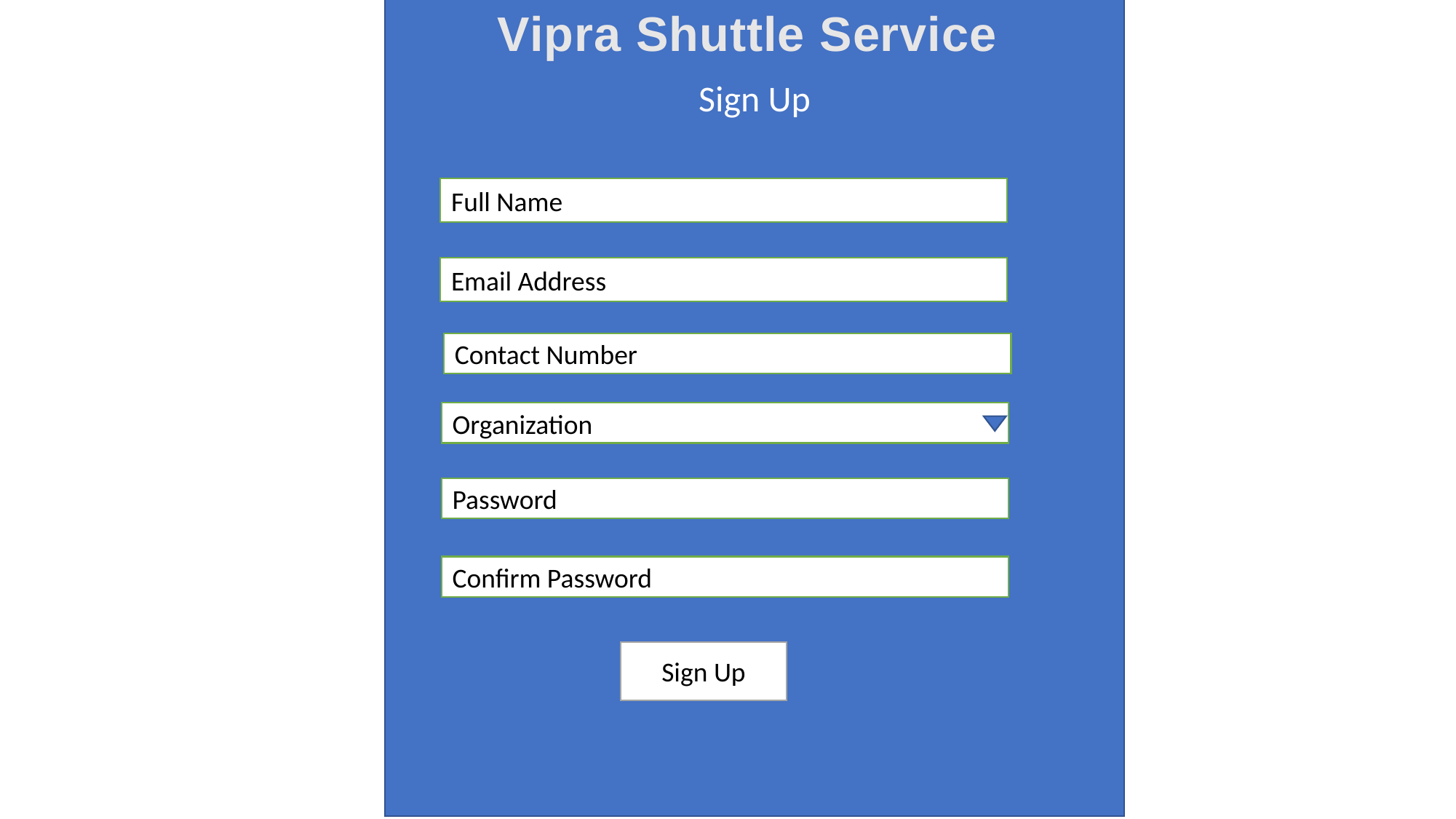

Vipra Shuttle Service
Sign Up
Full Name
Email Address
Contact Number
Organization

Password
Confirm Password
Sign Up